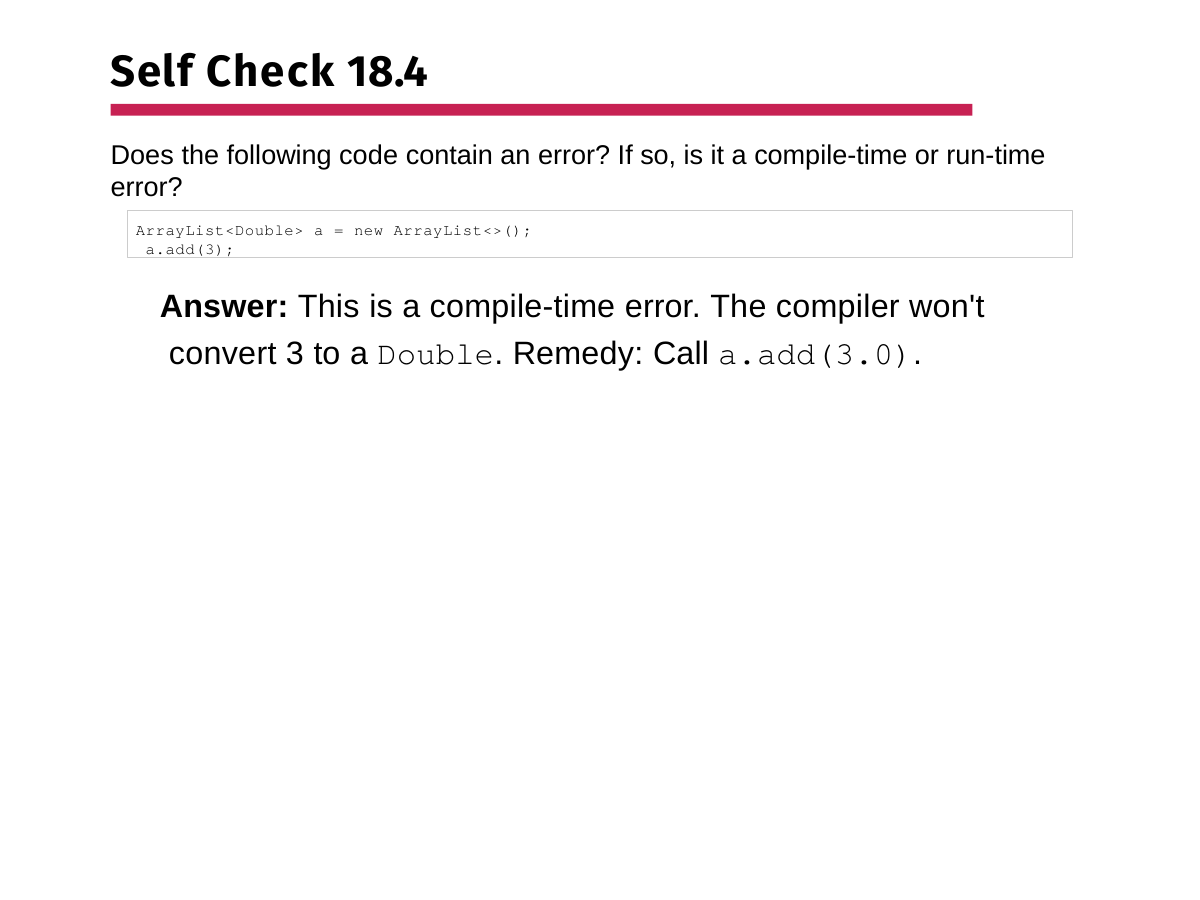

# Self Check 18.4
Does the following code contain an error? If so, is it a compile-time or run-time  error?
ArrayList<Double> a = new ArrayList<>();  a.add(3);
Answer: This is a compile-time error. The compiler won't  convert 3 to a Double. Remedy: Call a.add(3.0).